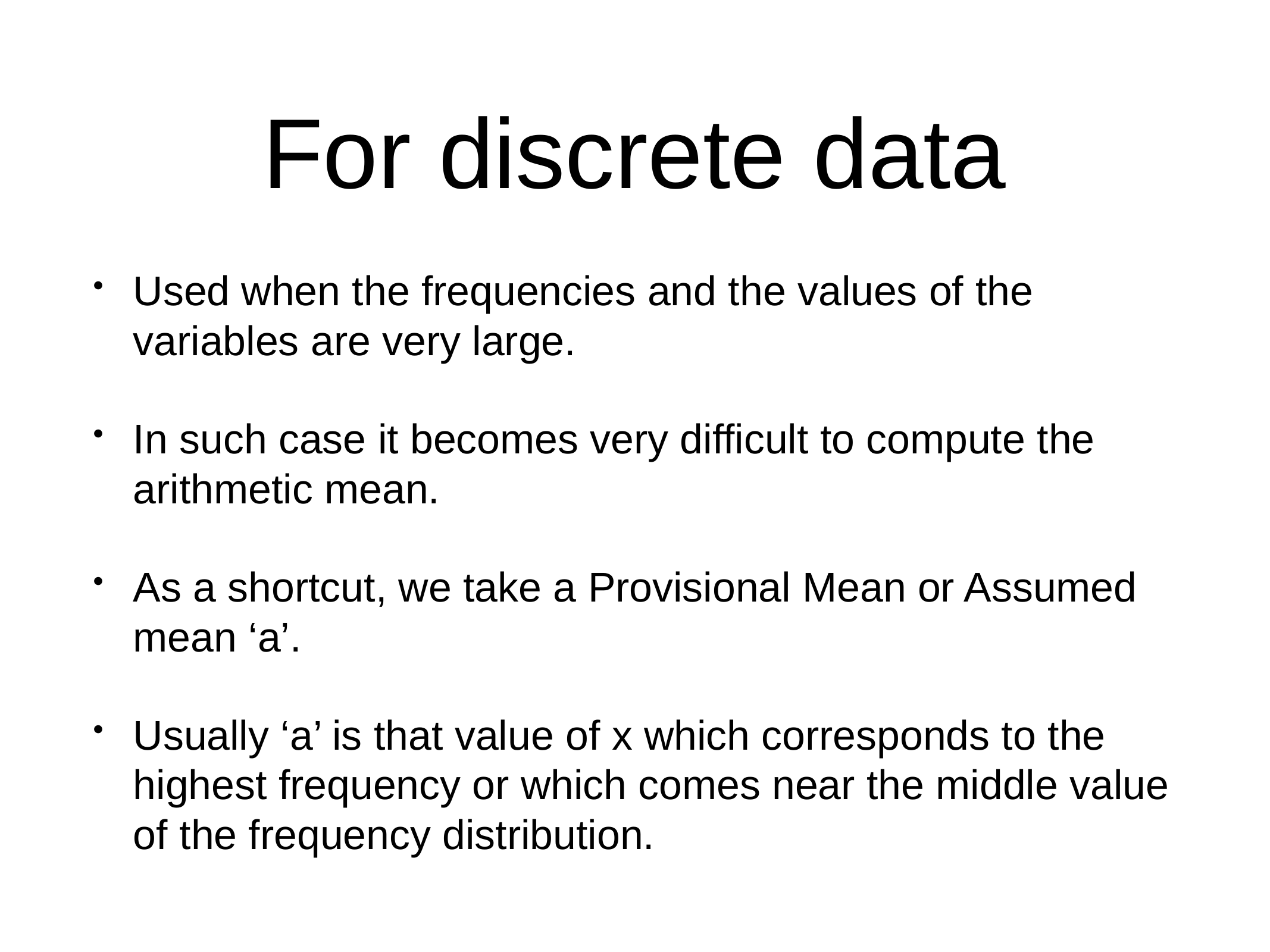

# For discrete data
Used when the frequencies and the values of the variables are very large.
In such case it becomes very difficult to compute the arithmetic mean.
As a shortcut, we take a Provisional Mean or Assumed mean ‘a’.
Usually ‘a’ is that value of x which corresponds to the highest frequency or which comes near the middle value of the frequency distribution.